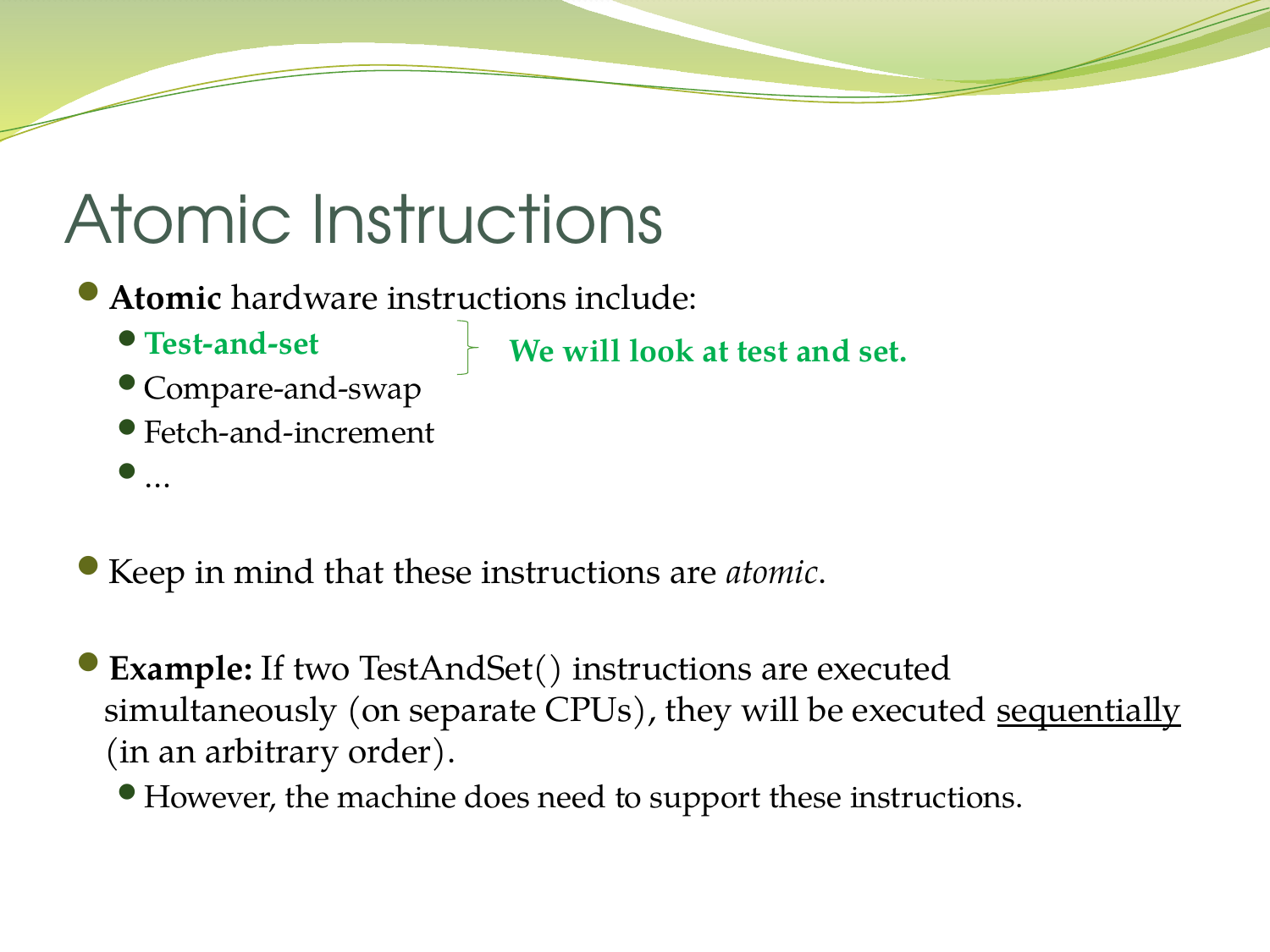

# Atomic Instructions
Atomic hardware instructions include:
Test-and-set
Compare-and-swap
Fetch-and-increment
…

Keep in mind that these instructions are atomic.

Example: If two TestAndSet() instructions are executed simultaneously (on separate CPUs), they will be executed sequentially (in an arbitrary order).
However, the machine does need to support these instructions.

We will look at test and set.